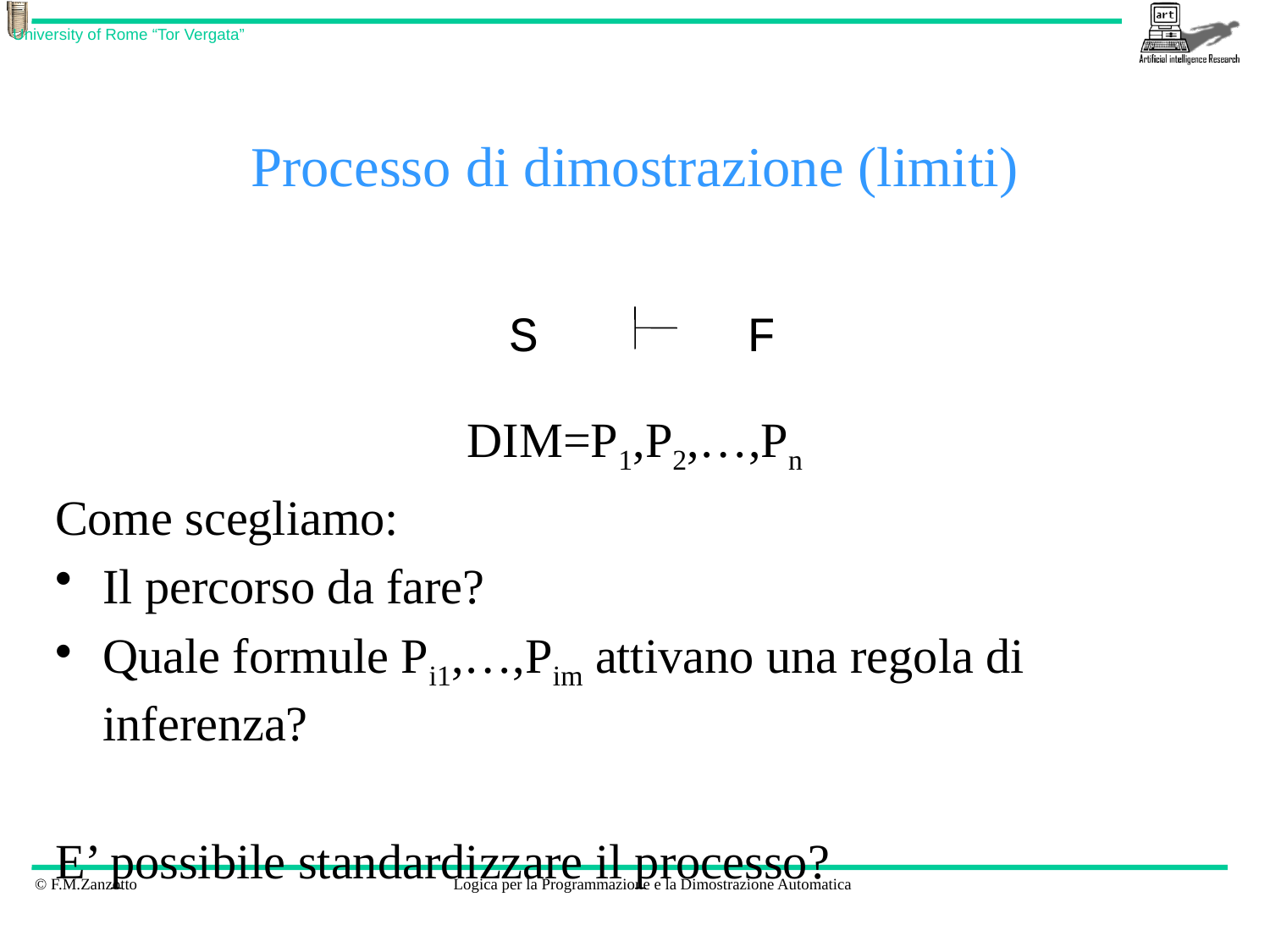

# Processo di dimostrazione (limiti)
S
F

DIM=P1,P2,…,Pn
Come scegliamo:
Il percorso da fare?
Quale formule Pi1,…,Pim attivano una regola di inferenza?

E’ possibile standardizzare il processo?